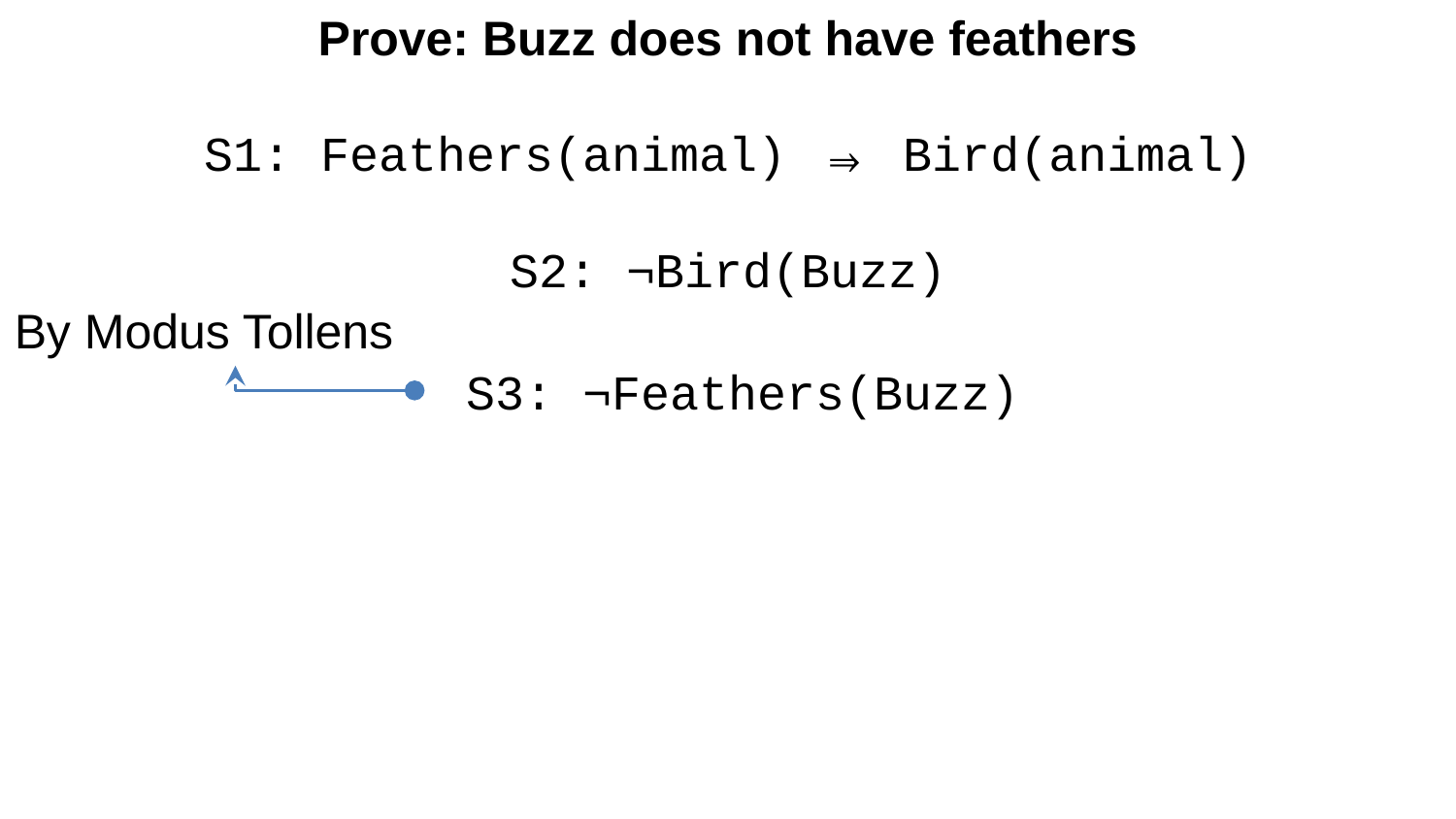

Prove: Buzz does not have feathers
S1: Feathers(animal) ⇒ Bird(animal)
S2: ¬Bird(Buzz)
By Modus Tollens
 S3: ¬Feathers(Buzz)